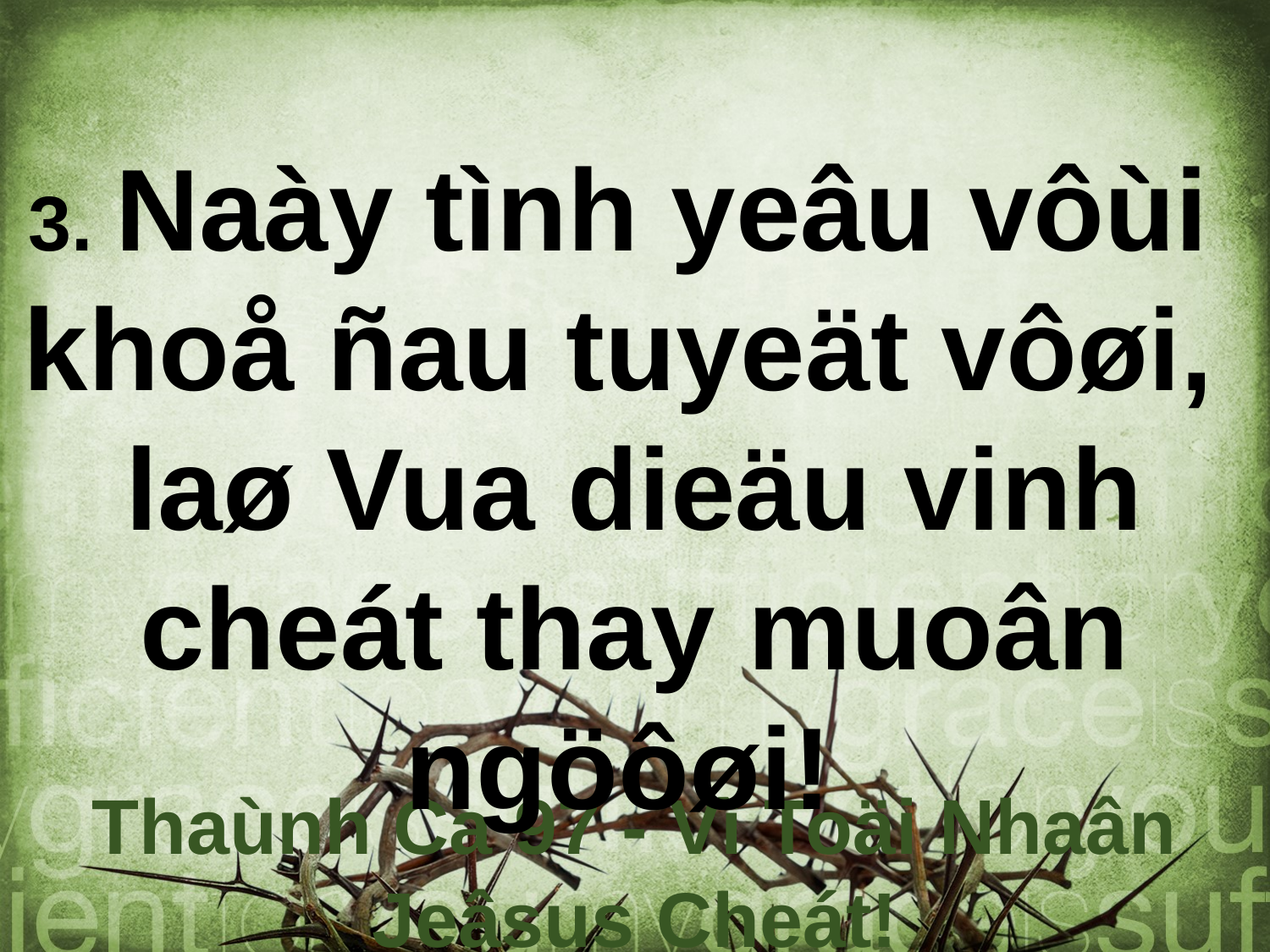

3. Naày tình yeâu vôùi
khoå ñau tuyeät vôøi,
laø Vua dieäu vinh cheát thay muoân ngöôøi!
Thaùnh Ca 97 - Vì Toäi Nhaân Jeâsus Cheát!